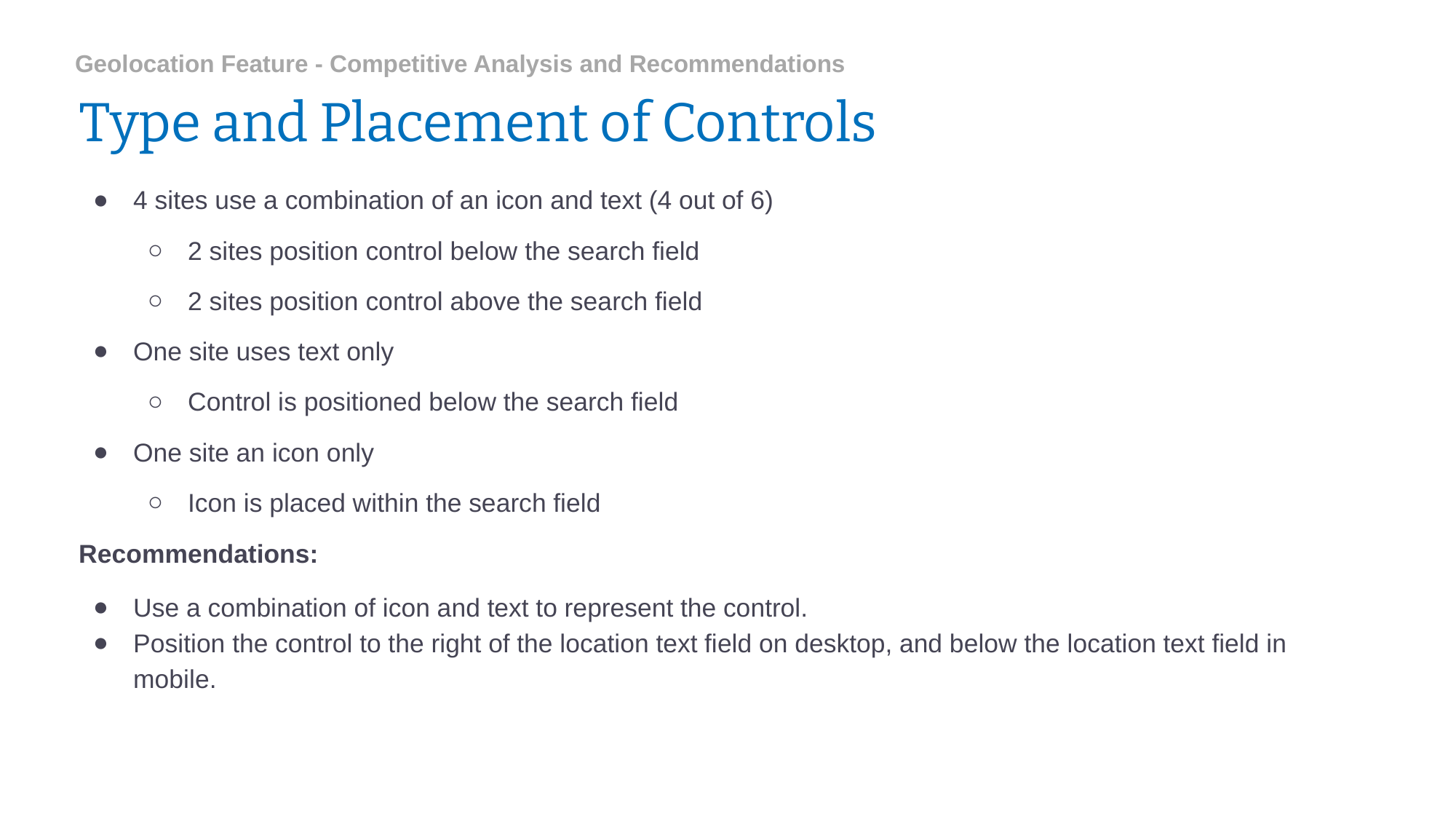

Geolocation Feature - Competitive Analysis and Recommendations
# Type and Placement of Controls
4 sites use a combination of an icon and text (4 out of 6)
2 sites position control below the search field
2 sites position control above the search field
One site uses text only
Control is positioned below the search field
One site an icon only
Icon is placed within the search field
Recommendations:
Use a combination of icon and text to represent the control.
Position the control to the right of the location text field on desktop, and below the location text field in mobile.